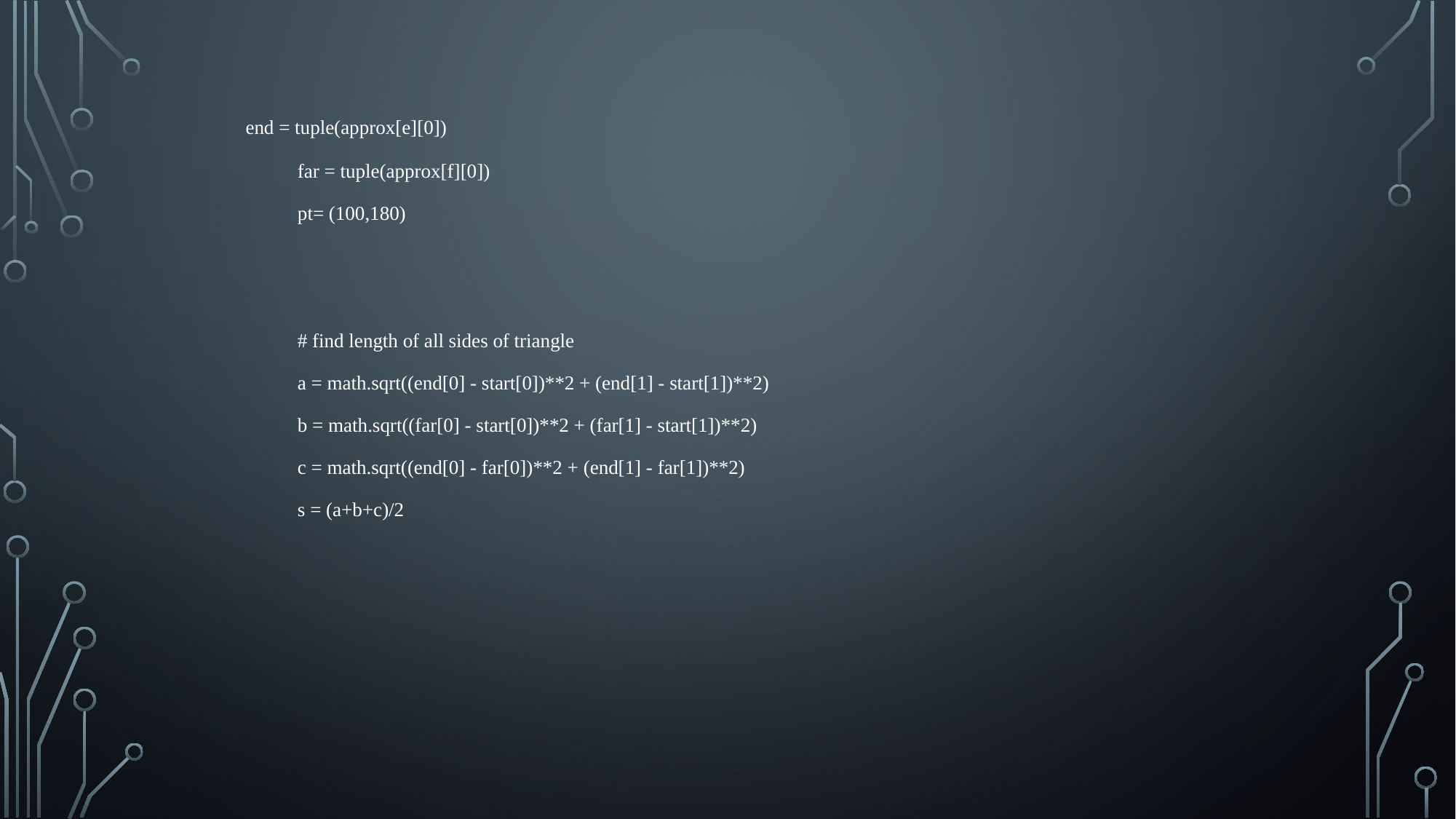

end = tuple(approx[e][0])
            far = tuple(approx[f][0])
            pt= (100,180)

            # find length of all sides of triangle
            a = math.sqrt((end[0] - start[0])**2 + (end[1] - start[1])**2)
            b = math.sqrt((far[0] - start[0])**2 + (far[1] - start[1])**2)
            c = math.sqrt((end[0] - far[0])**2 + (end[1] - far[1])**2)
            s = (a+b+c)/2